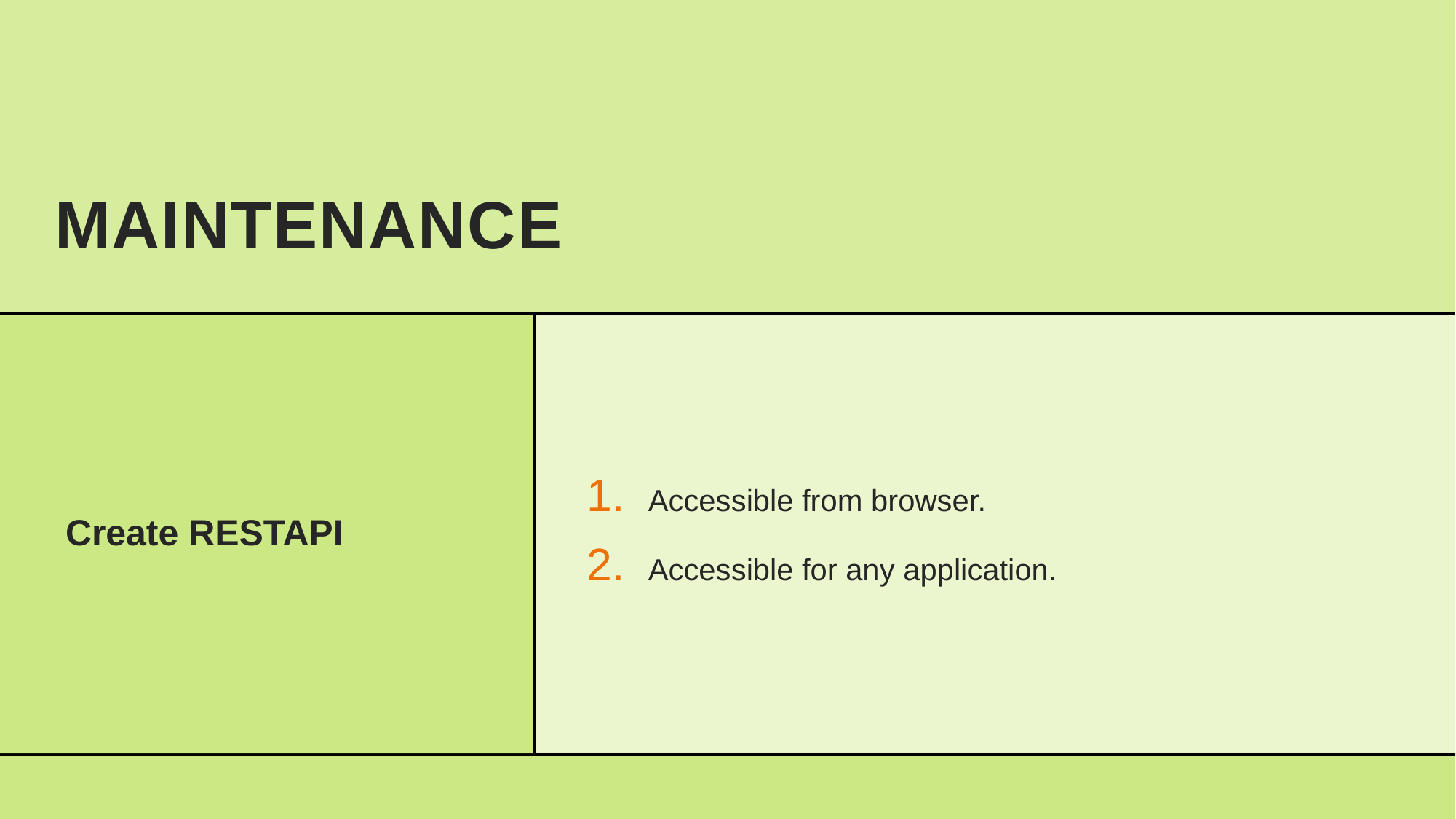

# MAINTENANCE
Create RESTAPI
Accessible from browser.
Accessible for any application.